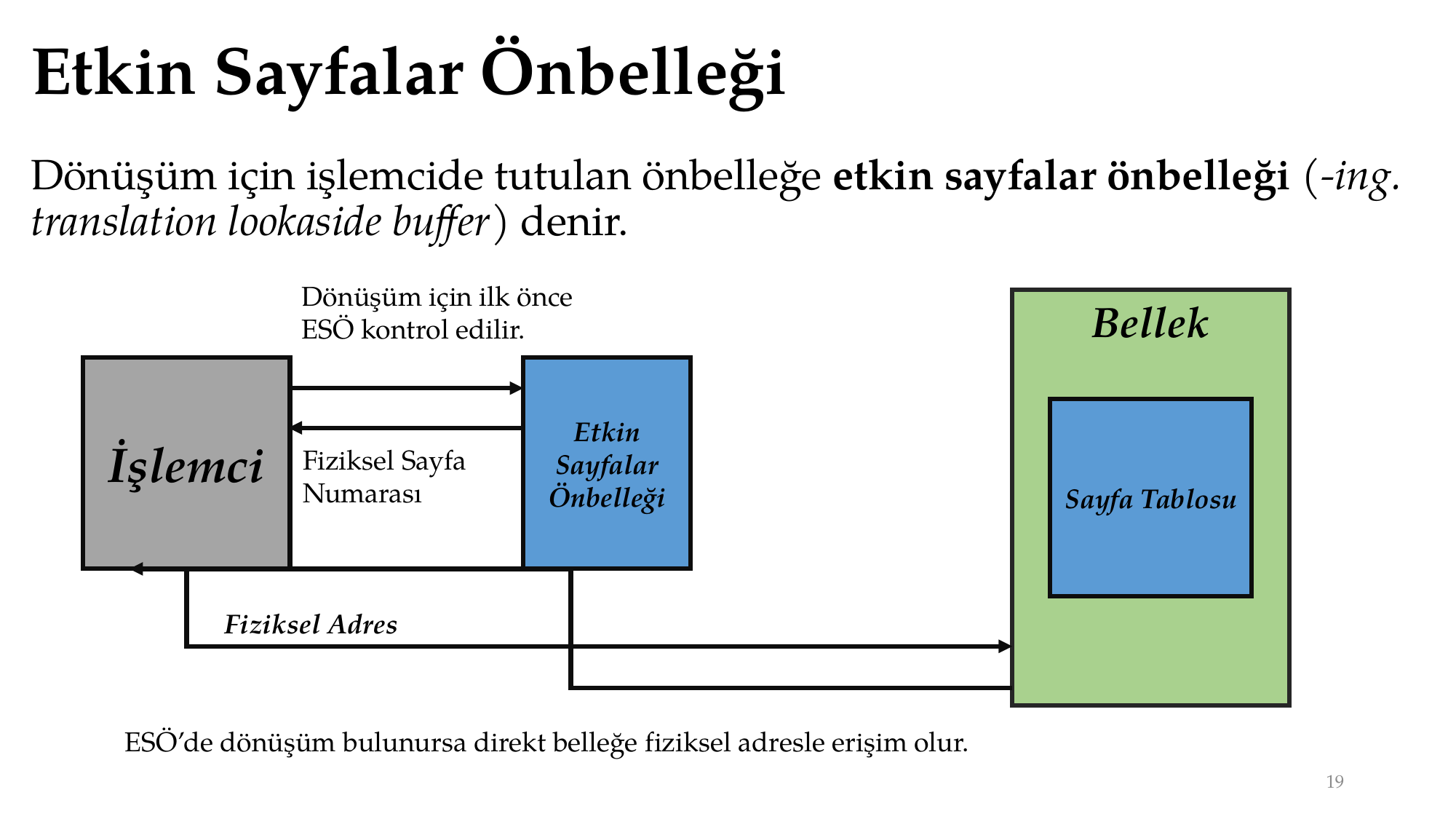

# Etkin Sayfalar Önbelleği
Dönüşüm için işlemcide tutulan önbelleğe etkin sayfalar önbelleği (-ing. translation lookaside buffer) denir.
Dönüşüm için ilk önce ESÖ kontrol edilir.
İşlemci
Etkin Sayfalar Önbelleği
Bellek
Sayfa Tablosu
Fiziksel Sayfa Numarası
Fiziksel Adres
ESÖ’de dönüşüm bulunursa direkt belleğe fiziksel adresle erişim olur.
19